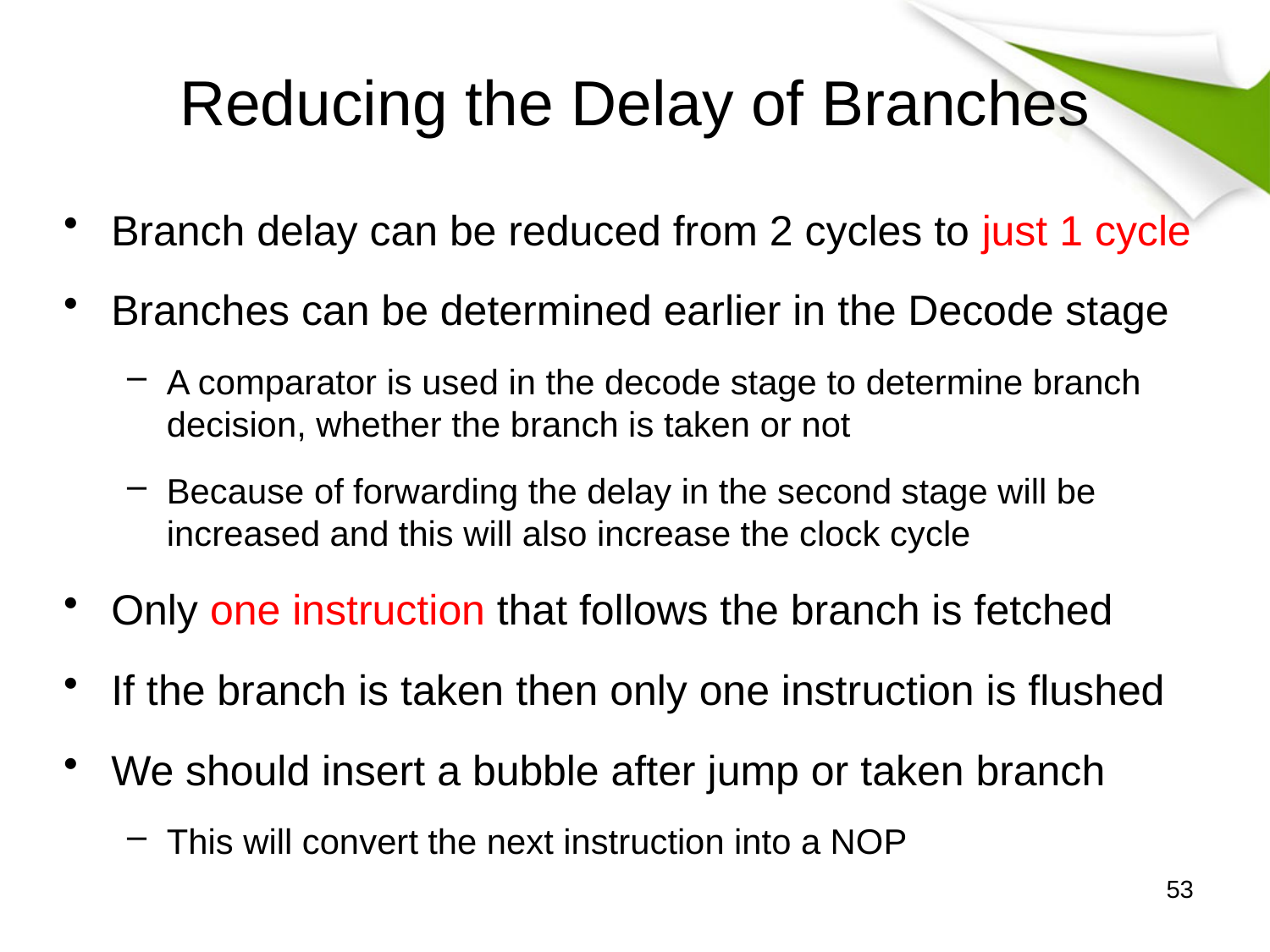

# Reducing the Delay of Branches
Branch delay can be reduced from 2 cycles to just 1 cycle
Branches can be determined earlier in the Decode stage
A comparator is used in the decode stage to determine branch decision, whether the branch is taken or not
Because of forwarding the delay in the second stage will be increased and this will also increase the clock cycle
Only one instruction that follows the branch is fetched
If the branch is taken then only one instruction is flushed
We should insert a bubble after jump or taken branch
This will convert the next instruction into a NOP
53